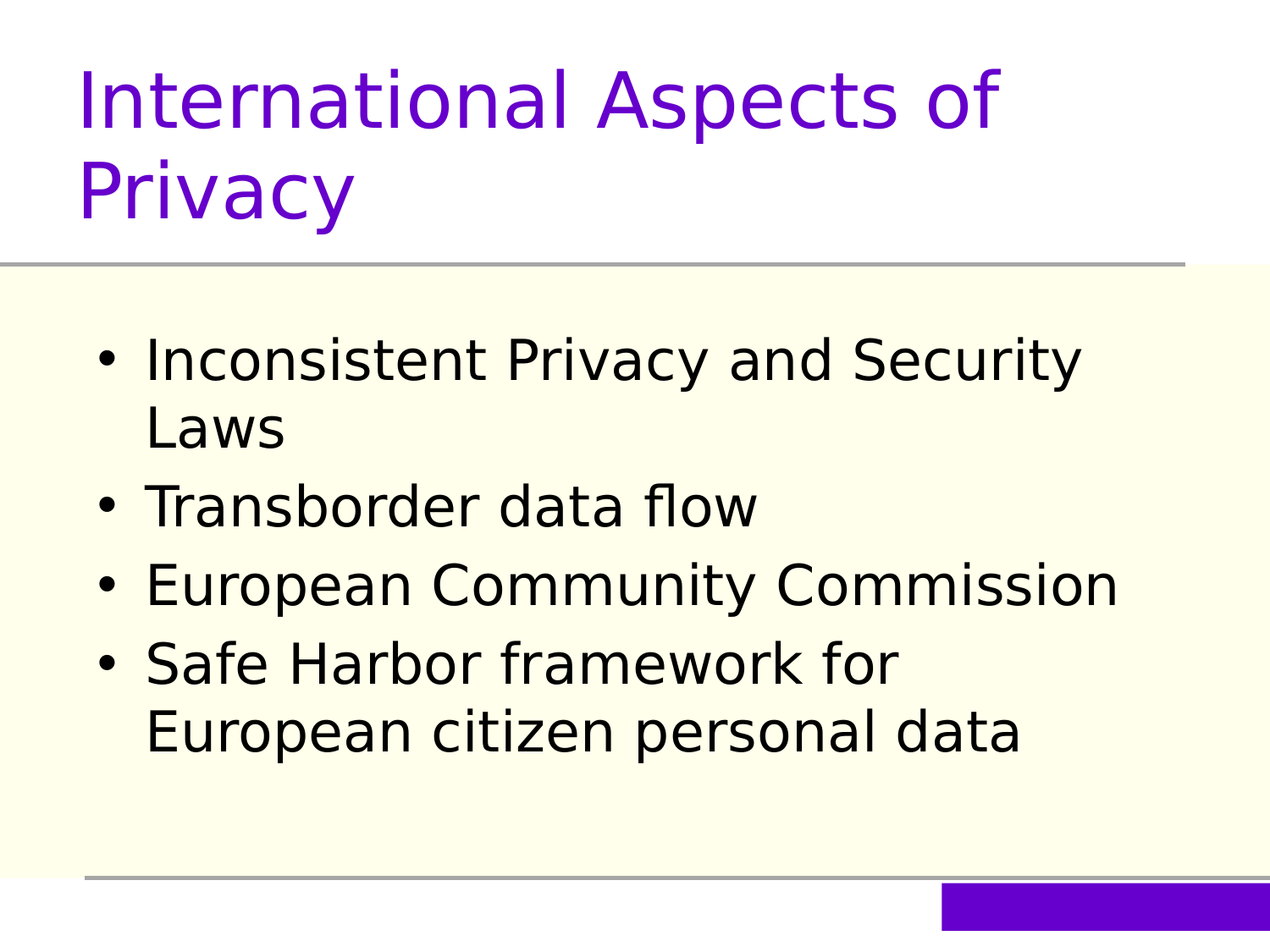

International Aspects of Privacy
Inconsistent Privacy and Security Laws
Transborder data flow
European Community Commission
Safe Harbor framework for European citizen personal data